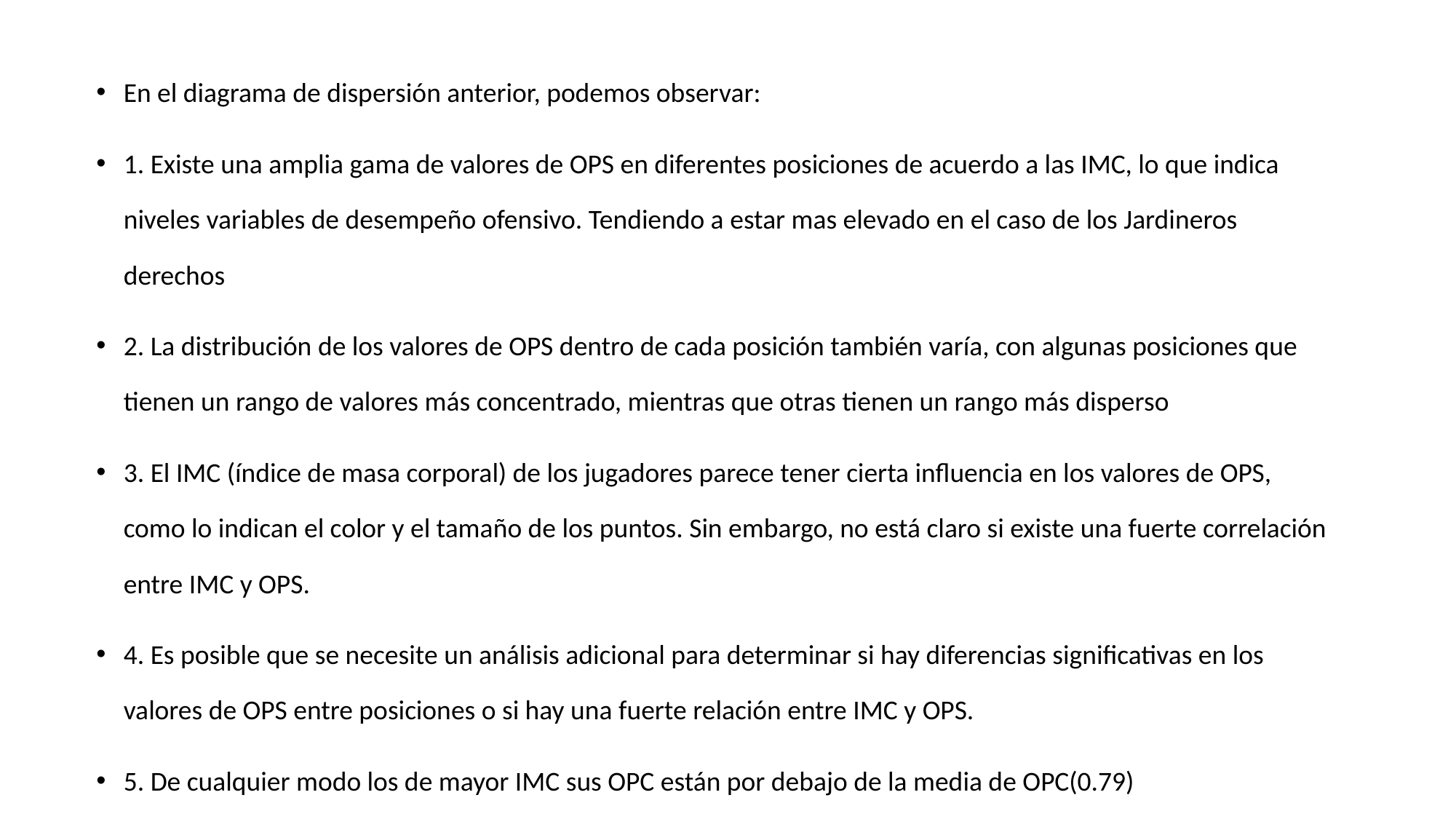

En el diagrama de dispersión anterior, podemos observar:
1. Existe una amplia gama de valores de OPS en diferentes posiciones de acuerdo a las IMC, lo que indica niveles variables de desempeño ofensivo. Tendiendo a estar mas elevado en el caso de los Jardineros derechos
2. La distribución de los valores de OPS dentro de cada posición también varía, con algunas posiciones que tienen un rango de valores más concentrado, mientras que otras tienen un rango más disperso
3. El IMC (índice de masa corporal) de los jugadores parece tener cierta influencia en los valores de OPS, como lo indican el color y el tamaño de los puntos. Sin embargo, no está claro si existe una fuerte correlación entre IMC y OPS.
4. Es posible que se necesite un análisis adicional para determinar si hay diferencias significativas en los valores de OPS entre posiciones o si hay una fuerte relación entre IMC y OPS.
5. De cualquier modo los de mayor IMC sus OPC están por debajo de la media de OPC(0.79)